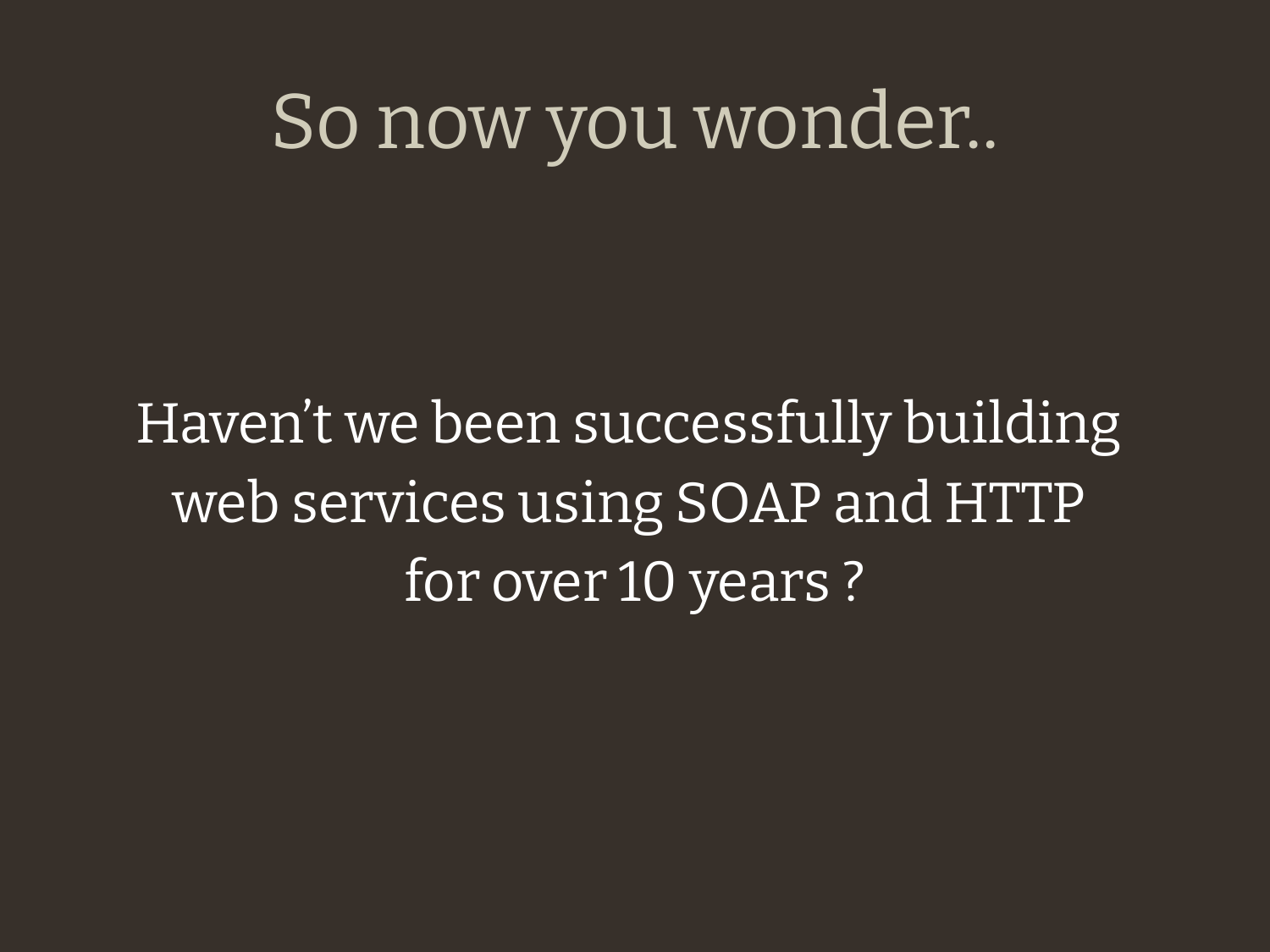

# So now you wonder..

Haven’t we been successfully building
web services using SOAP and HTTP
for over 10 years ?